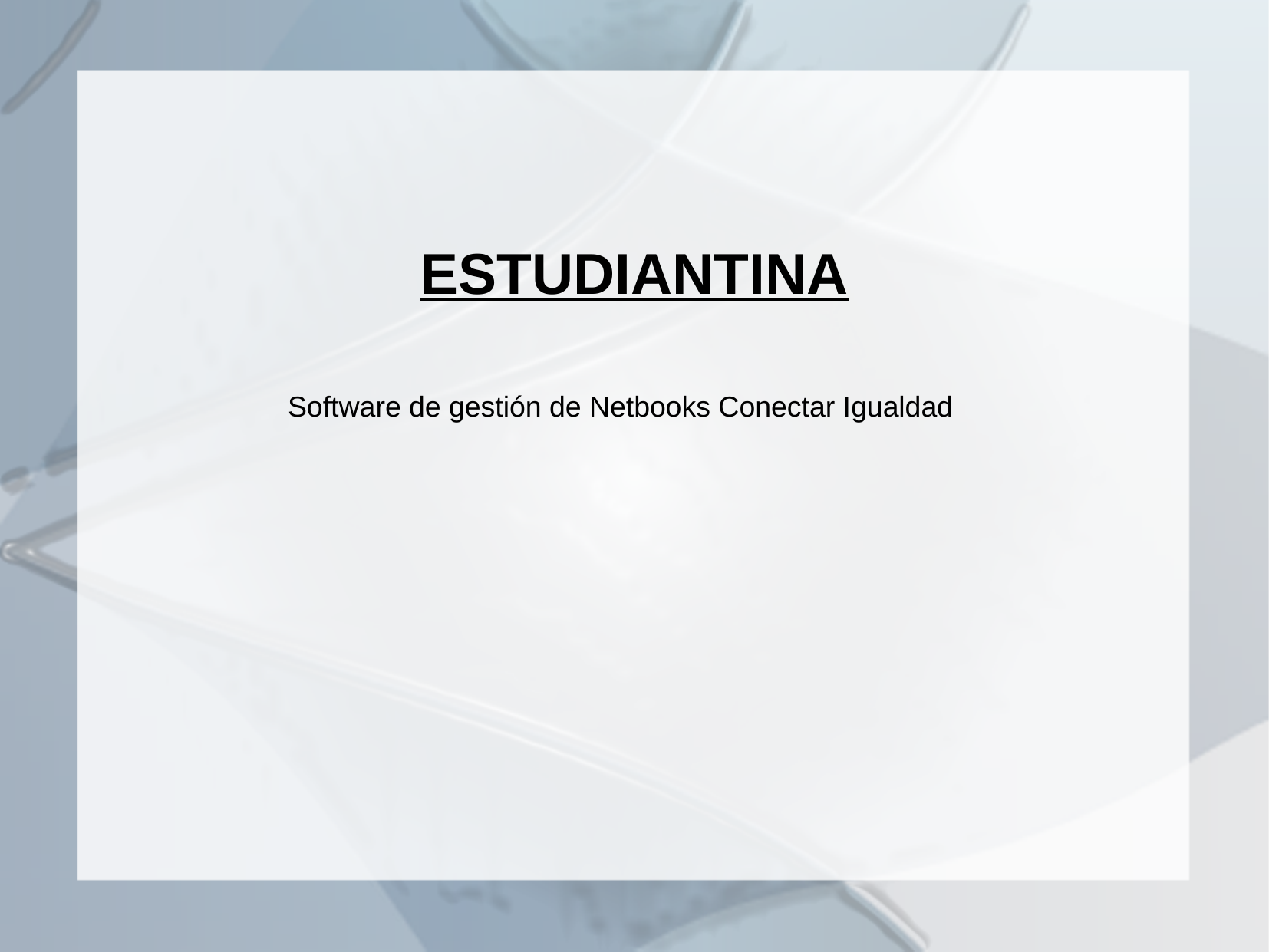

ESTUDIANTINA
Software de gestión de Netbooks Conectar Igualdad